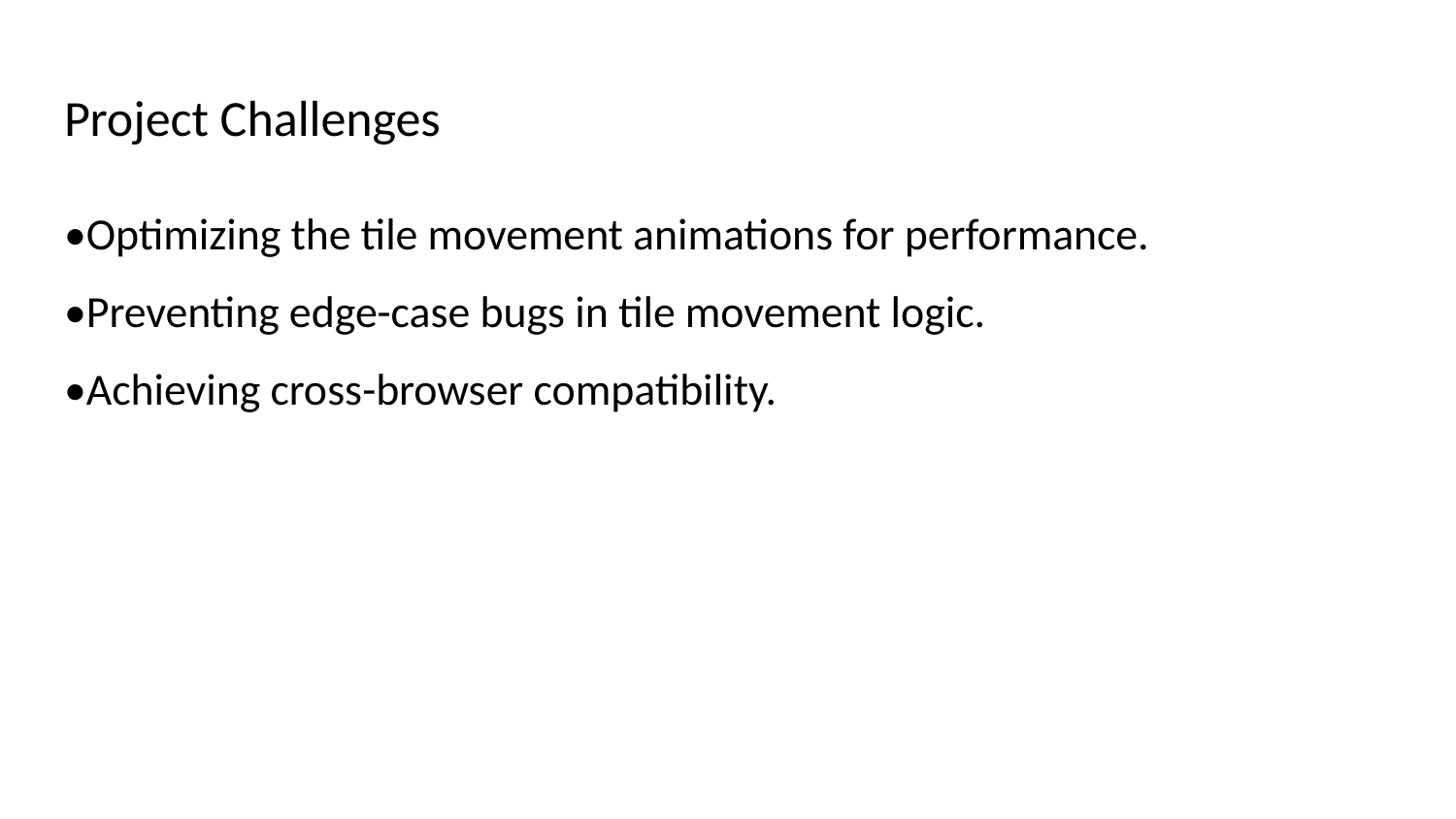

# Project Challenges
•Optimizing the tile movement animations for performance.
•Preventing edge-case bugs in tile movement logic.
•Achieving cross-browser compatibility.